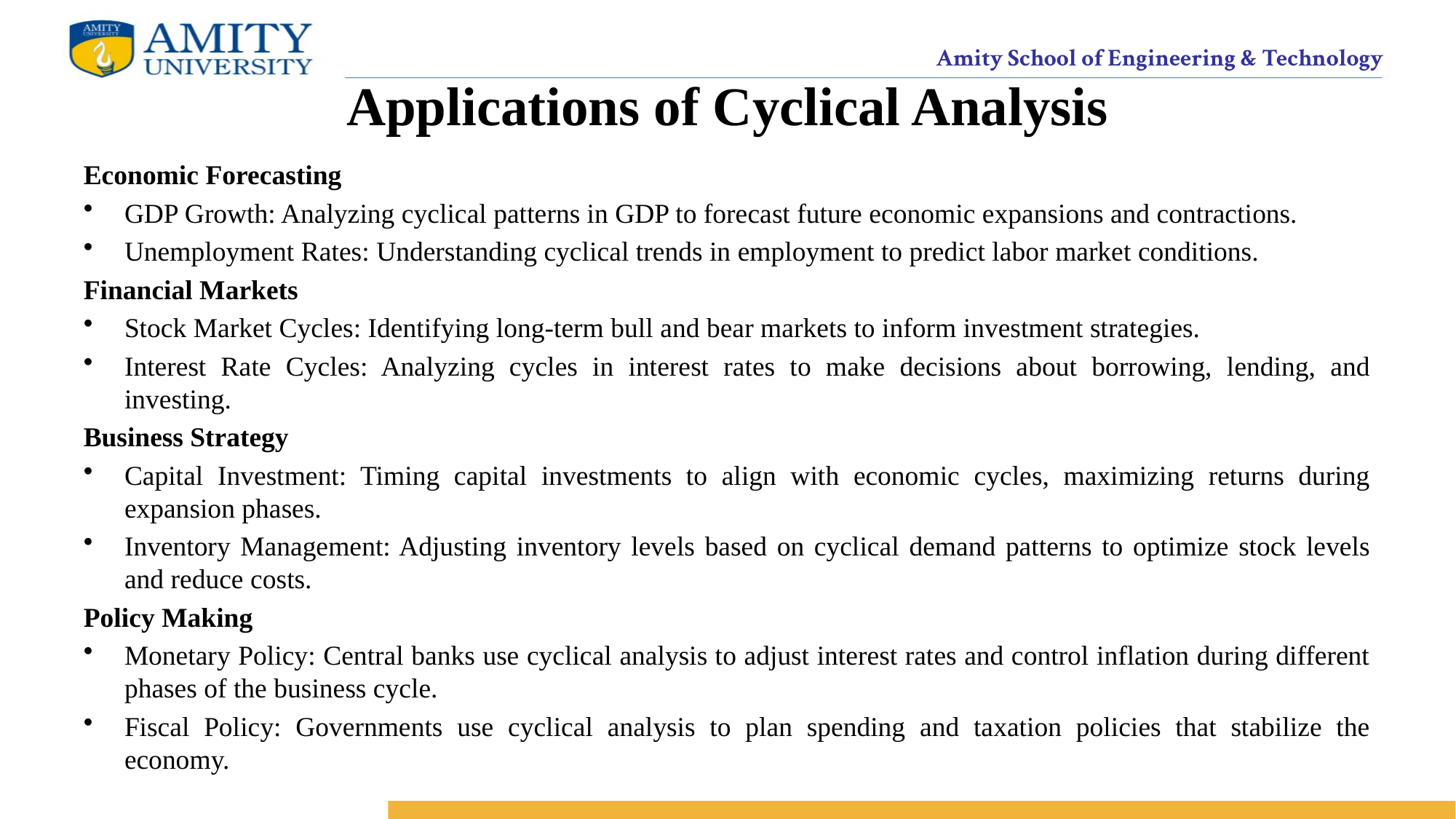

# Applications of Cyclical Analysis
Economic Forecasting
GDP Growth: Analyzing cyclical patterns in GDP to forecast future economic expansions and contractions.
Unemployment Rates: Understanding cyclical trends in employment to predict labor market conditions.
Financial Markets
Stock Market Cycles: Identifying long-term bull and bear markets to inform investment strategies.
Interest Rate Cycles: Analyzing cycles in interest rates to make decisions about borrowing, lending, and investing.
Business Strategy
Capital Investment: Timing capital investments to align with economic cycles, maximizing returns during expansion phases.
Inventory Management: Adjusting inventory levels based on cyclical demand patterns to optimize stock levels and reduce costs.
Policy Making
Monetary Policy: Central banks use cyclical analysis to adjust interest rates and control inflation during different phases of the business cycle.
Fiscal Policy: Governments use cyclical analysis to plan spending and taxation policies that stabilize the economy.